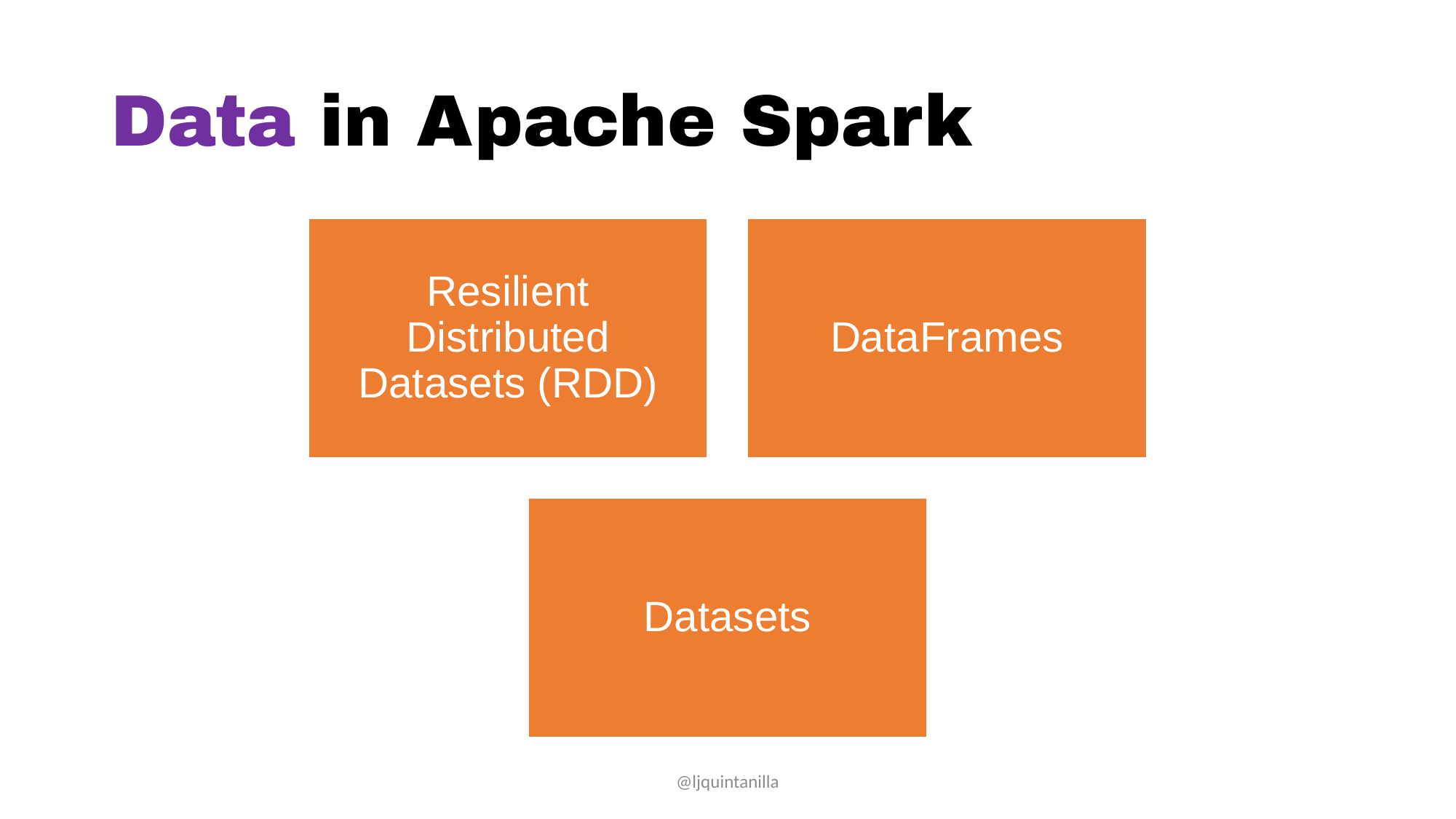

# Data in Apache Spark
Resilient Distributed Datasets (RDD)
DataFrames
Datasets
@ljquintanilla